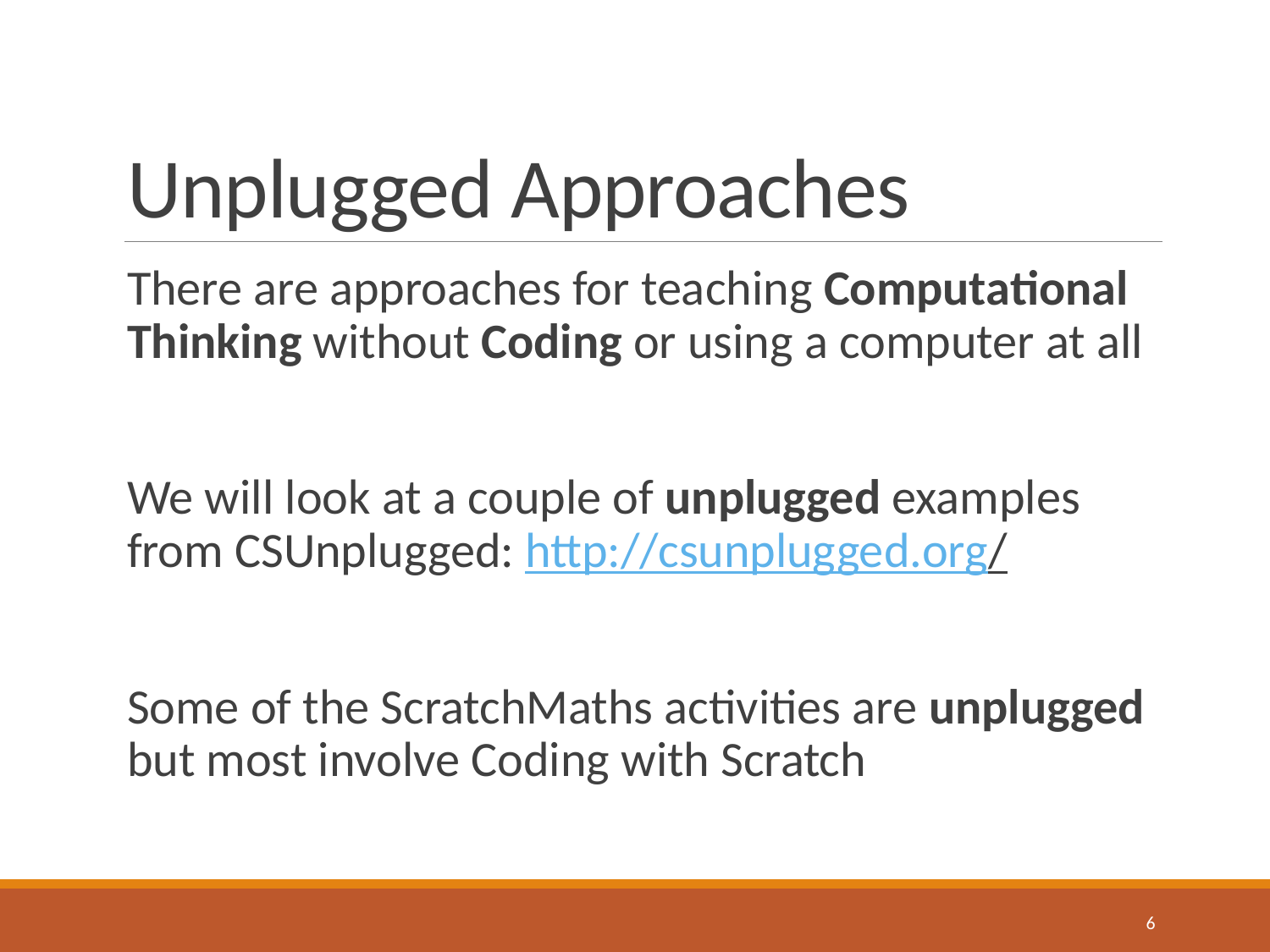

# Unplugged Approaches
There are approaches for teaching Computational Thinking without Coding or using a computer at all

We will look at a couple of unplugged examples from CSUnplugged: http://csunplugged.org/

Some of the ScratchMaths activities are unplugged but most involve Coding with Scratch
6